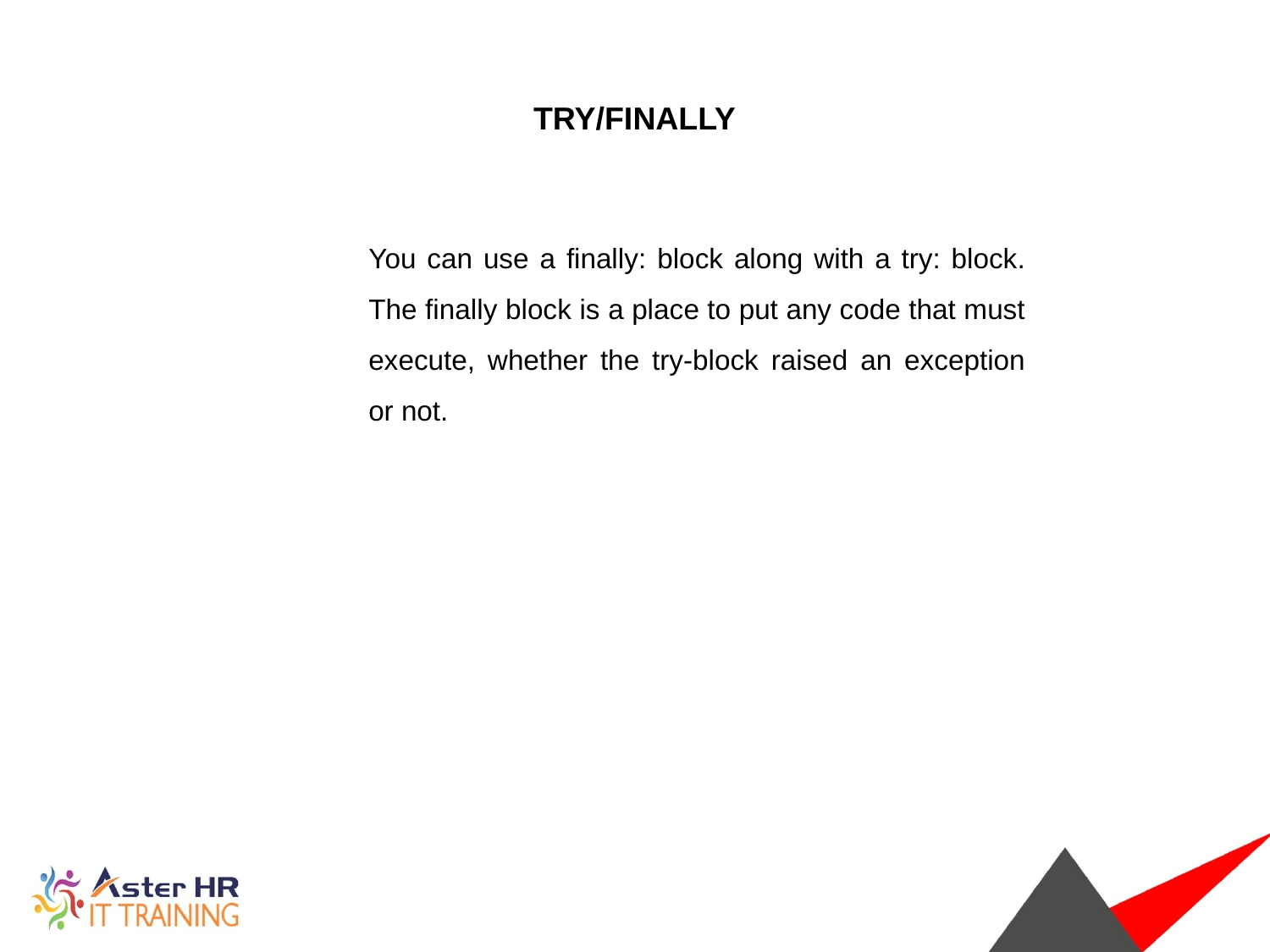

TRY/FINALLY
You can use a finally: block along with a try: block. The finally block is a place to put any code that must execute, whether the try-block raised an exception or not.